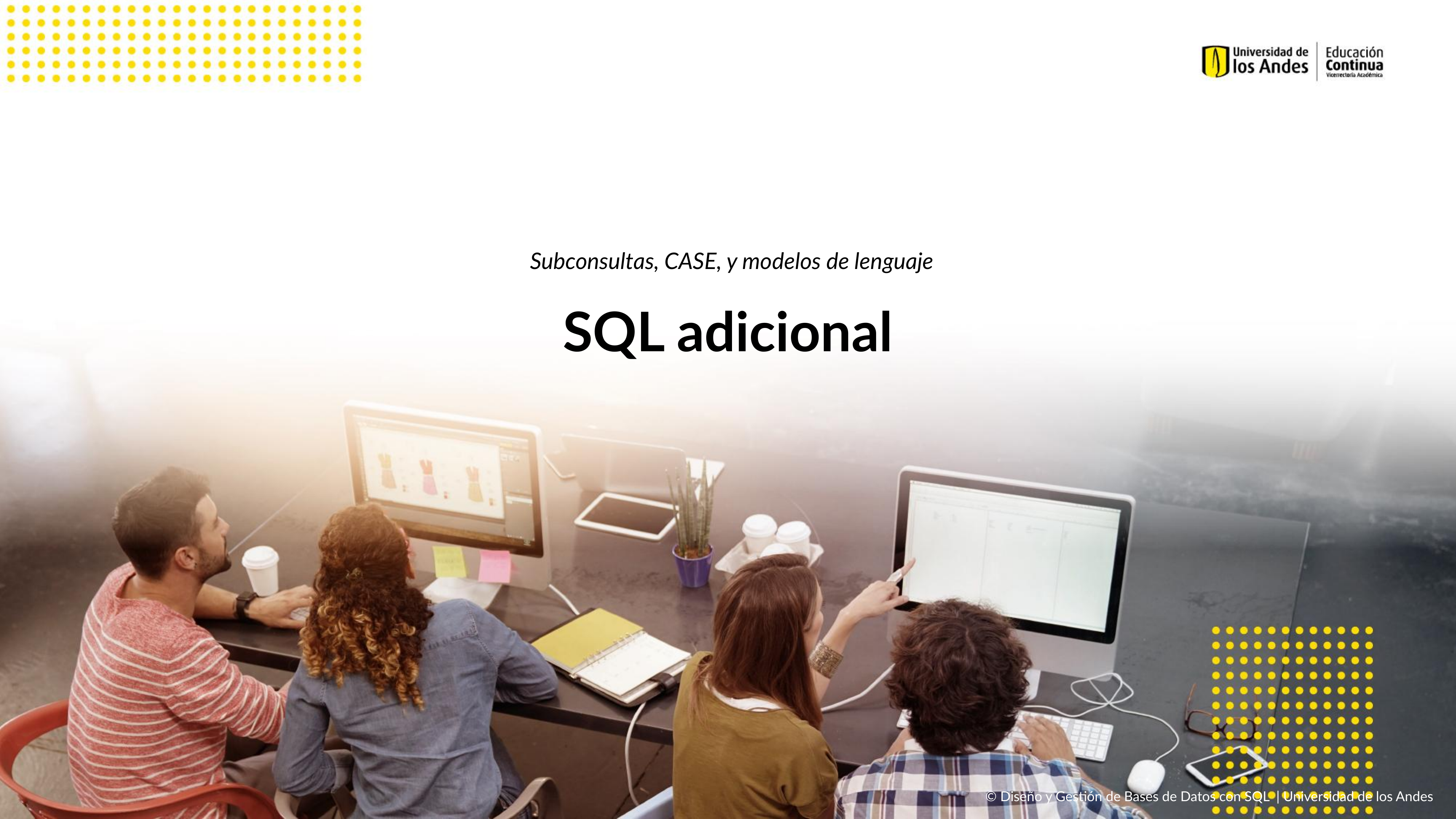

Subconsultas, CASE, y modelos de lenguaje
SQL adicional
© Diseño y Gestión de Bases de Datos con SQL  | Universidad de los Andes